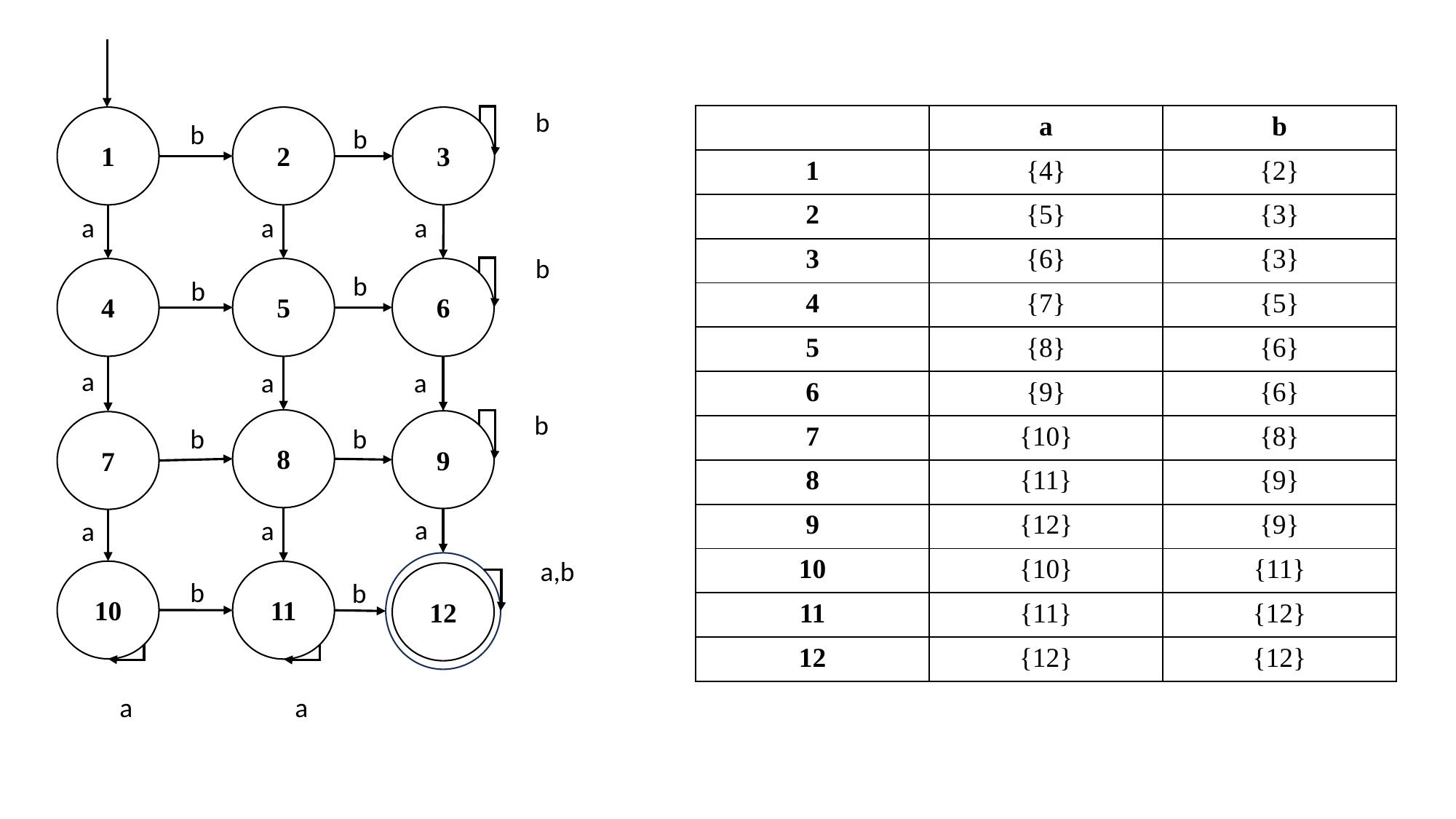

b
|  | a | b |
| --- | --- | --- |
| 1 | {4} | {2} |
| 2 | {5} | {3} |
| 3 | {6} | {3} |
| 4 | {7} | {5} |
| 5 | {8} | {6} |
| 6 | {9} | {6} |
| 7 | {10} | {8} |
| 8 | {11} | {9} |
| 9 | {12} | {9} |
| 10 | {10} | {11} |
| 11 | {11} | {12} |
| 12 | {12} | {12} |

b
b
1
2
3
a
a
a
b

b
b
4
5
6
a
a
a
b

b
b
8
9
7
a
a
a
a,b

b
b
10
11
12
a
a